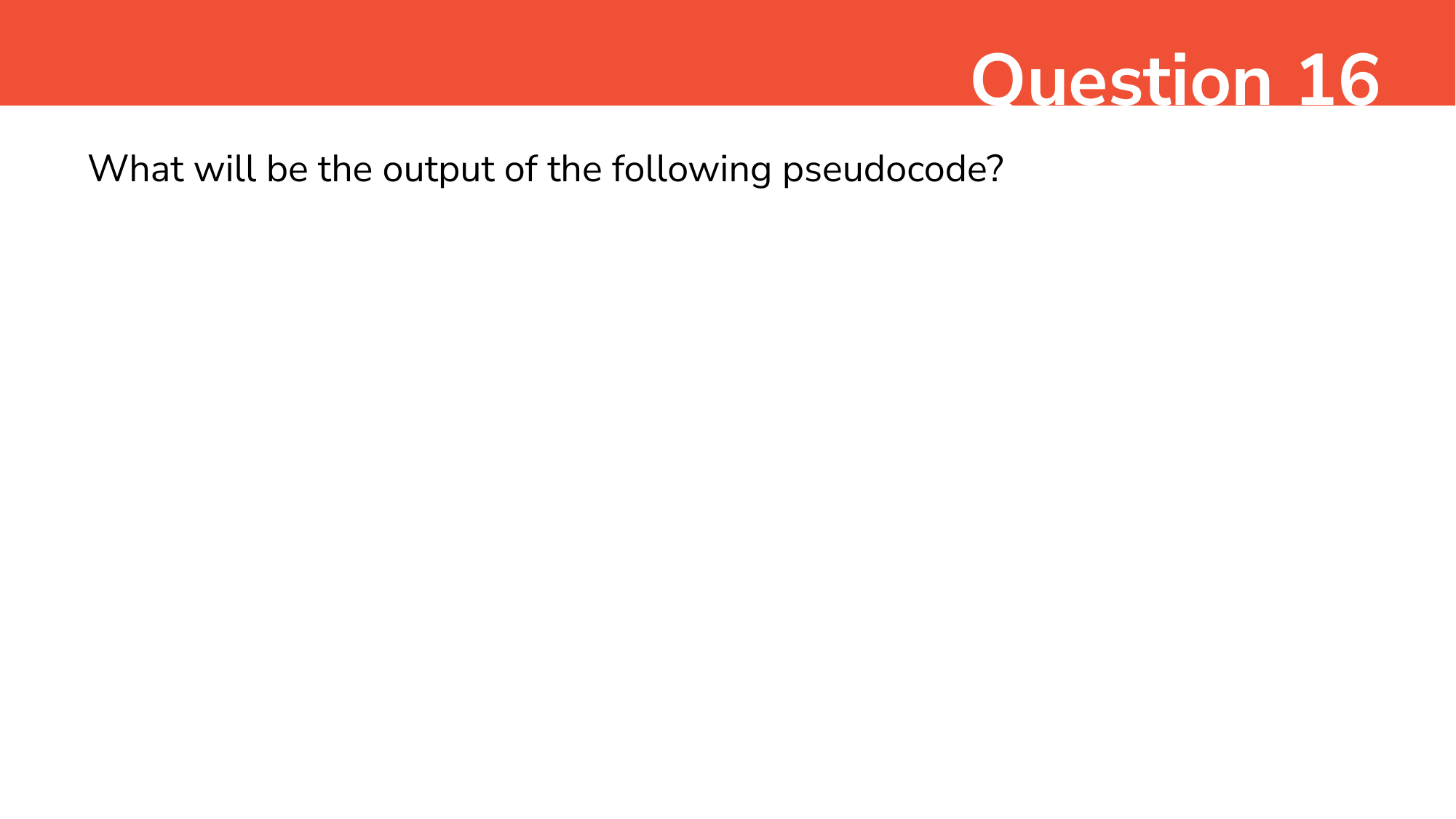

Question 16
What will be the output of the following pseudocode?